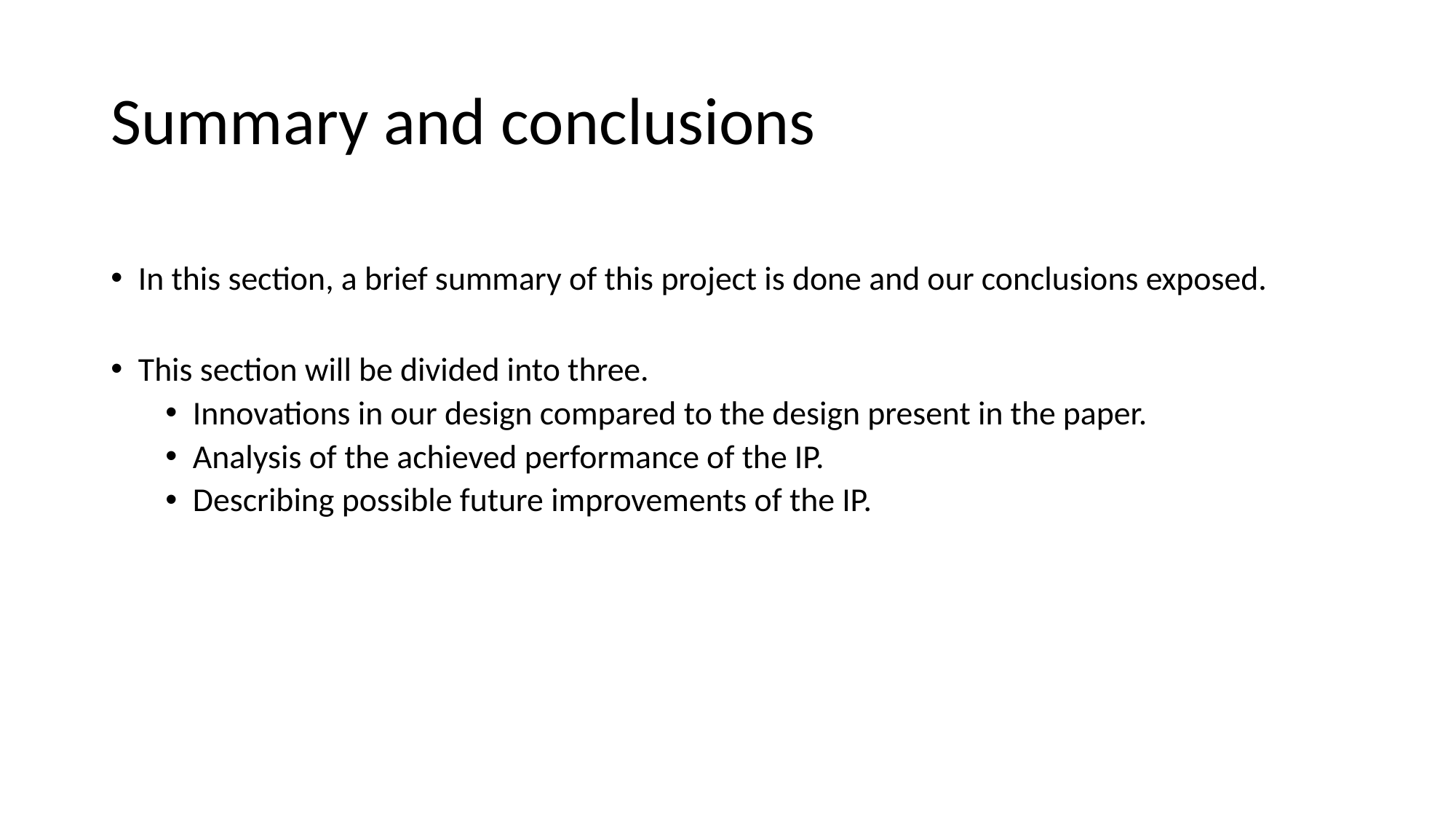

# Summary and conclusions
In this section, a brief summary of this project is done and our conclusions exposed.
This section will be divided into three.
Innovations in our design compared to the design present in the paper.
Analysis of the achieved performance of the IP.
Describing possible future improvements of the IP.